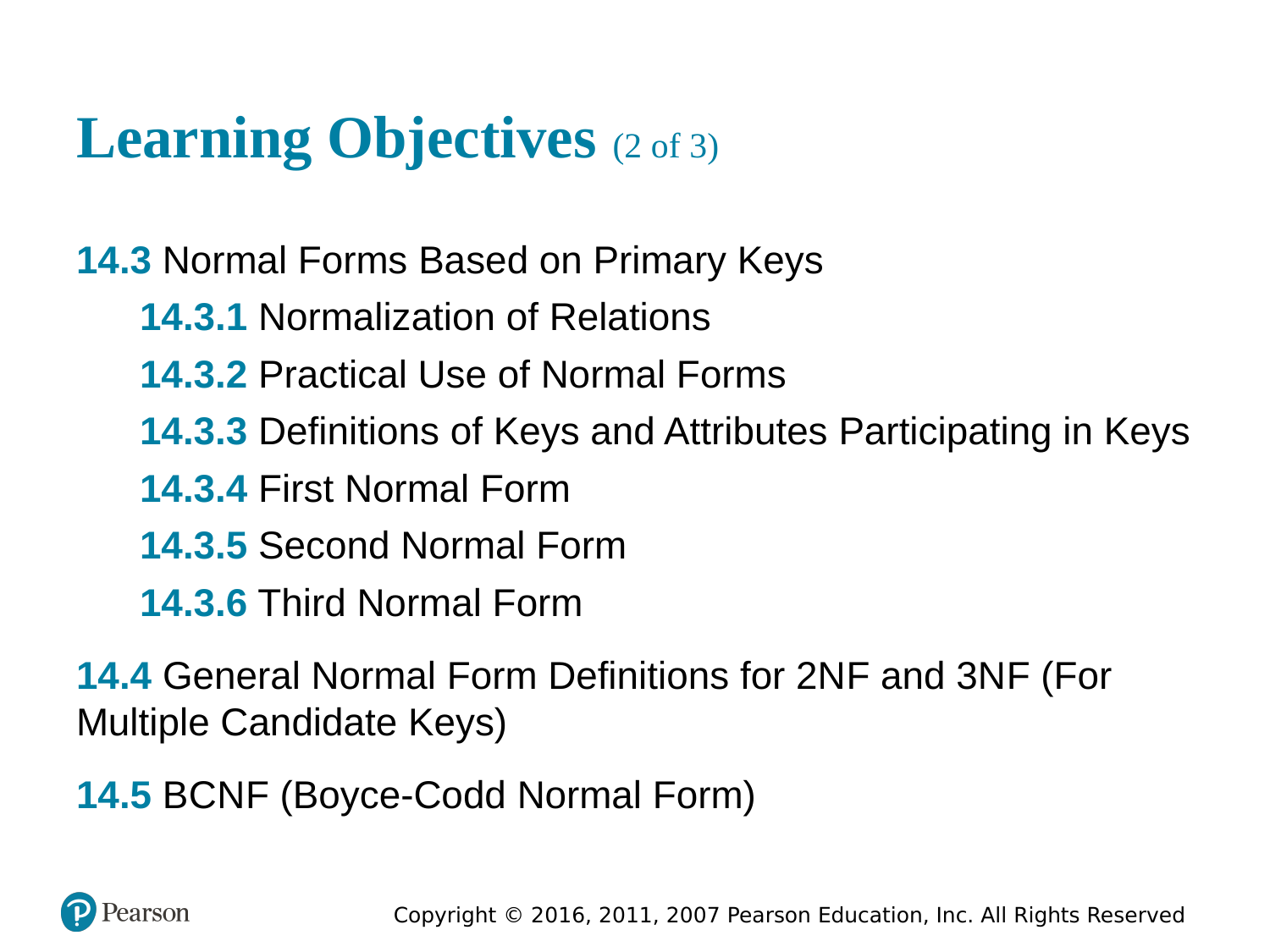

# Learning Objectives (2 of 3)
14.3 Normal Forms Based on Primary Keys
14.3.1 Normalization of Relations
14.3.2 Practical Use of Normal Forms
14.3.3 Definitions of Keys and Attributes Participating in Keys
14.3.4 First Normal Form
14.3.5 Second Normal Form
14.3.6 Third Normal Form
14.4 General Normal Form Definitions for 2N F and 3N F (For Multiple Candidate Keys)
14.5 B C N F (Boyce-Codd Normal Form)